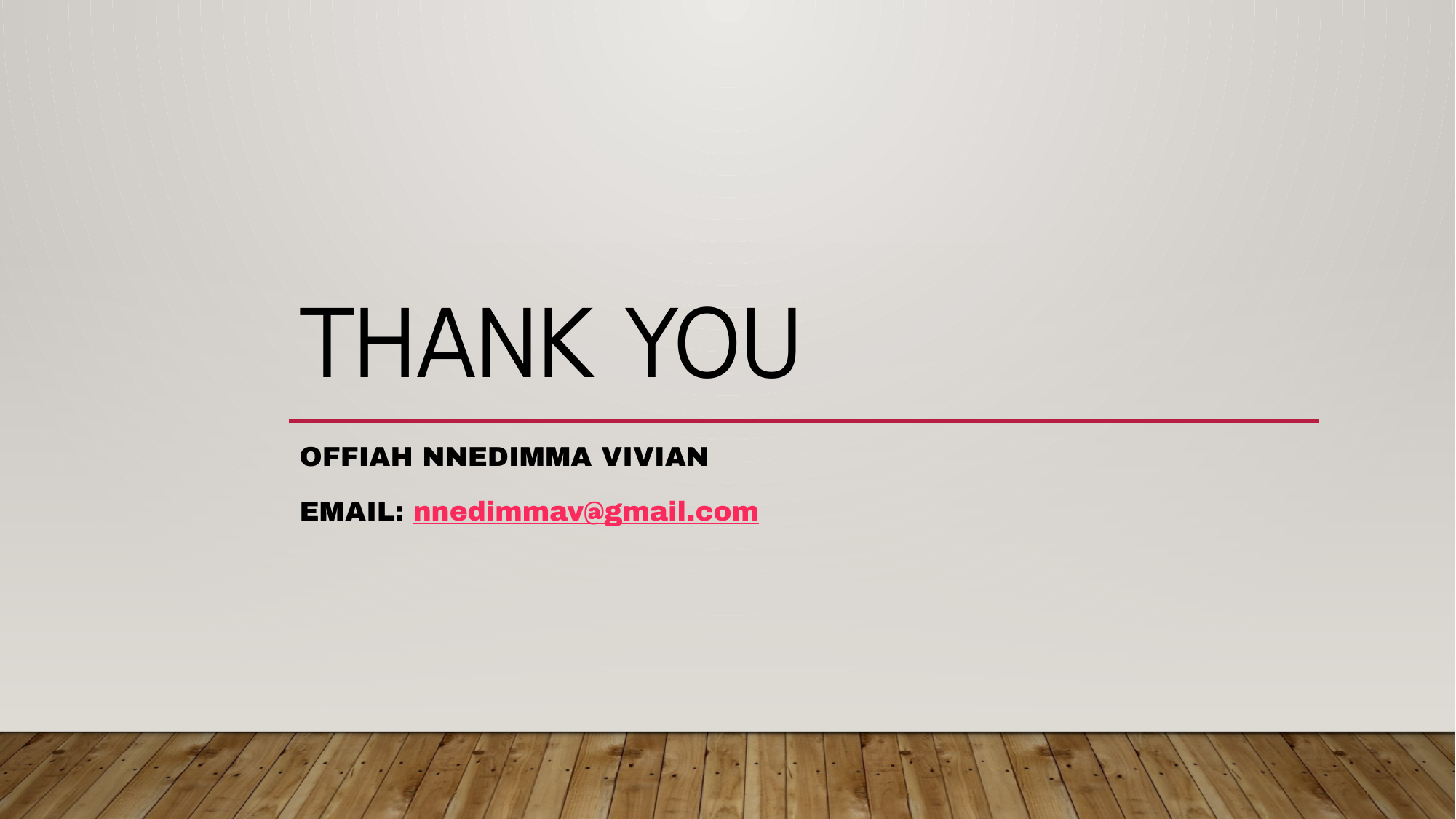

# Thank you
Offiah Nnedimma Vivian
Email: nnedimmav@gmail.com